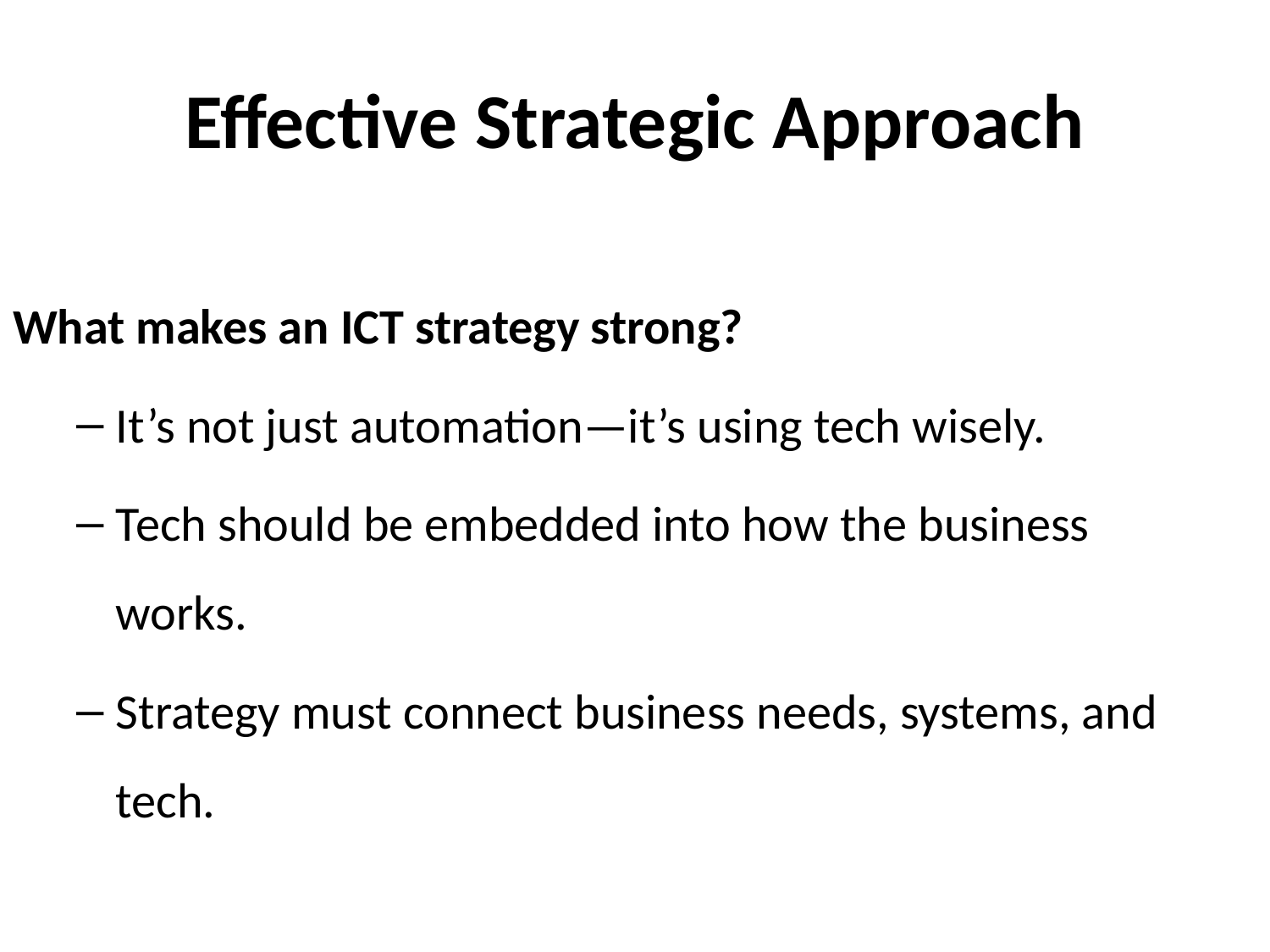

# Effective Strategic Approach
What makes an ICT strategy strong?
It’s not just automation—it’s using tech wisely.
Tech should be embedded into how the business works.
Strategy must connect business needs, systems, and tech.